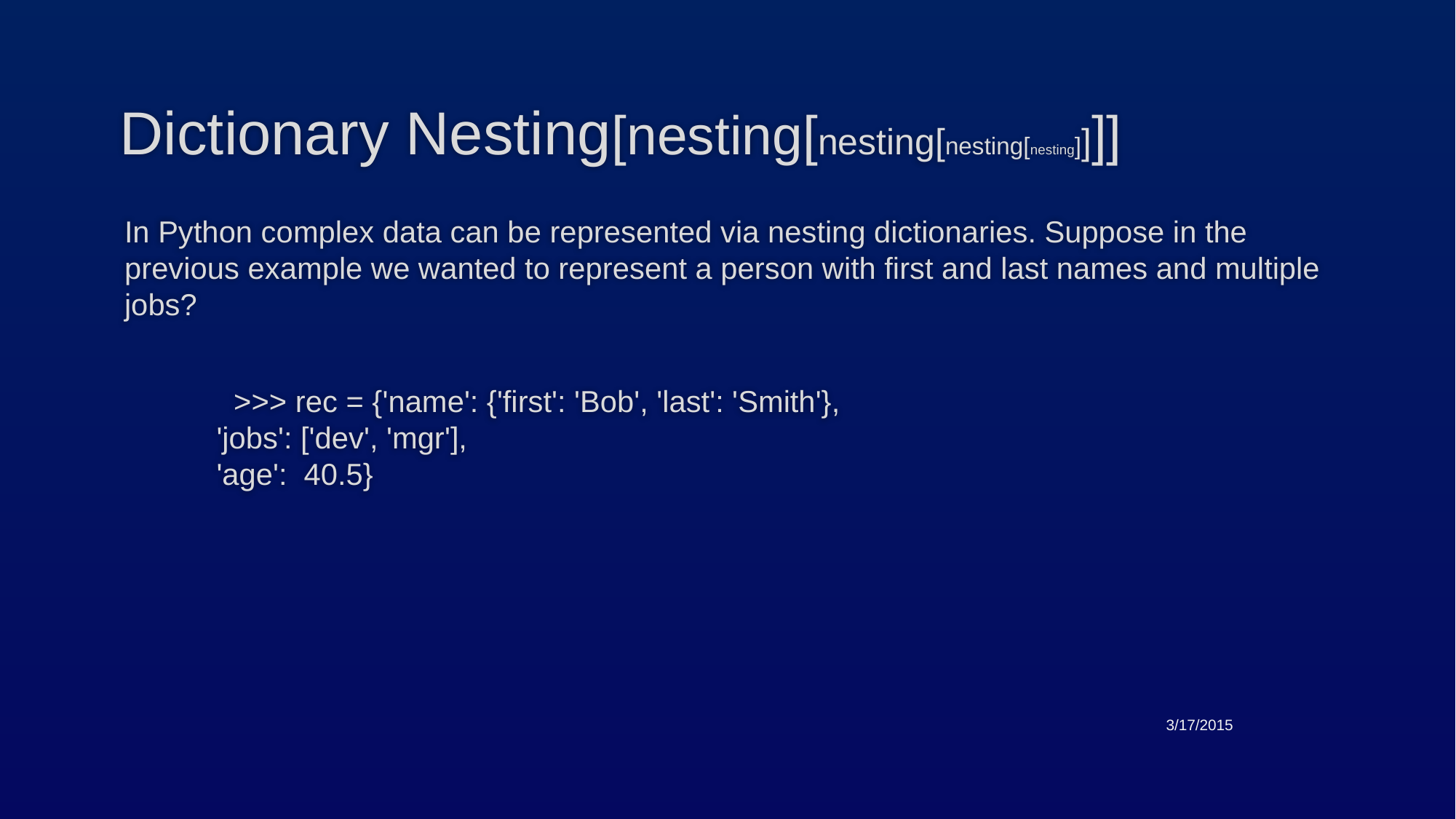

# Dictionary Nesting[nesting[nesting[nesting[nesting]]]]
In Python complex data can be represented via nesting dictionaries. Suppose in the previous example we wanted to represent a person with first and last names and multiple jobs?

	>>> rec = {'name': {'first': 'Bob', 'last': 'Smith'},
           'jobs': ['dev', 'mgr'],
           'age':  40.5}
3/17/2015